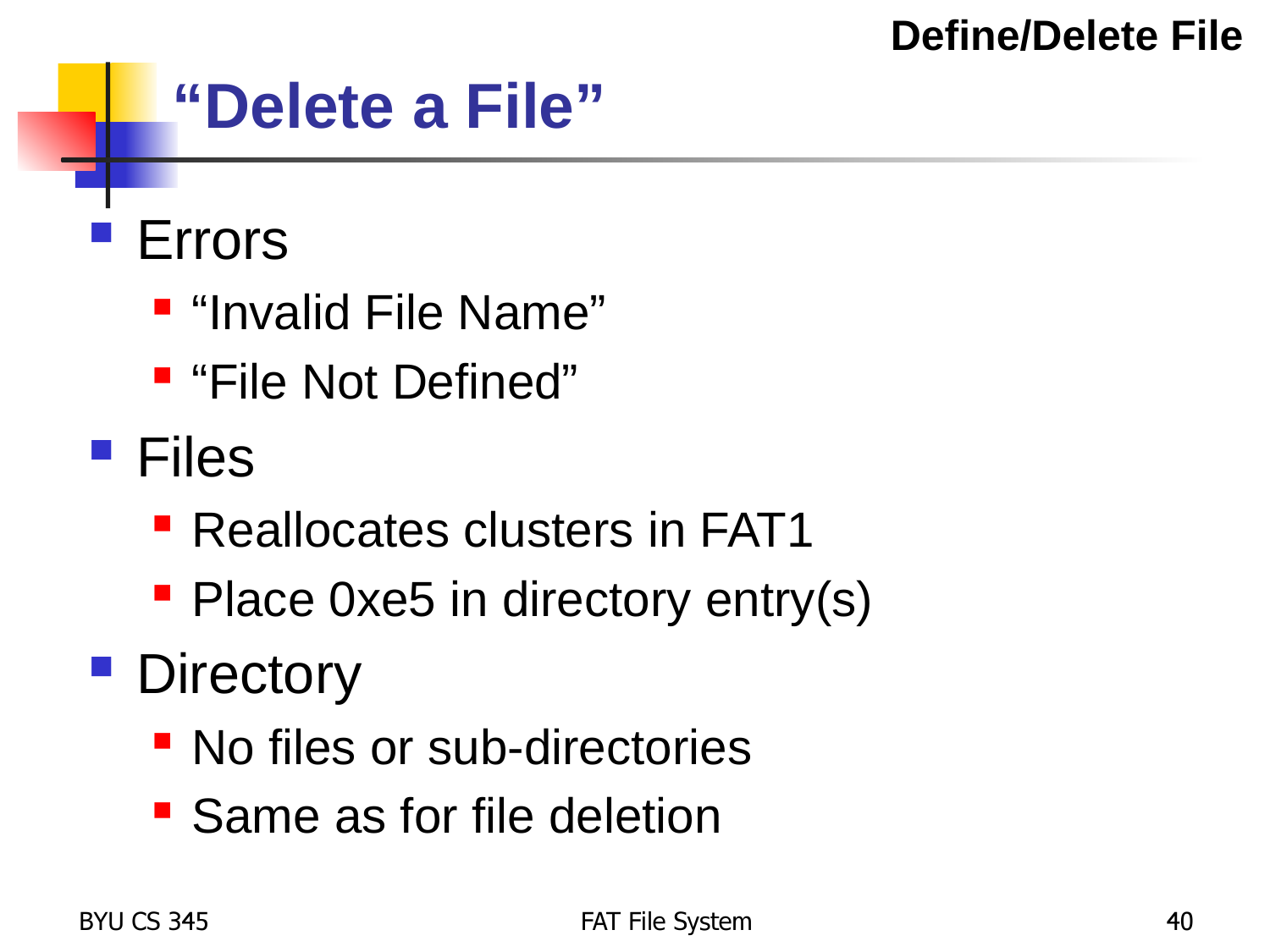

“Delete a File”
Errors
“Invalid File Name”
“File Not Defined”
Files
Reallocates clusters in FAT1
Place 0xe5 in directory entry(s)
Directory
No files or sub-directories
Same as for file deletion

Define/Delete File
BYU CS 345
FAT File System
40